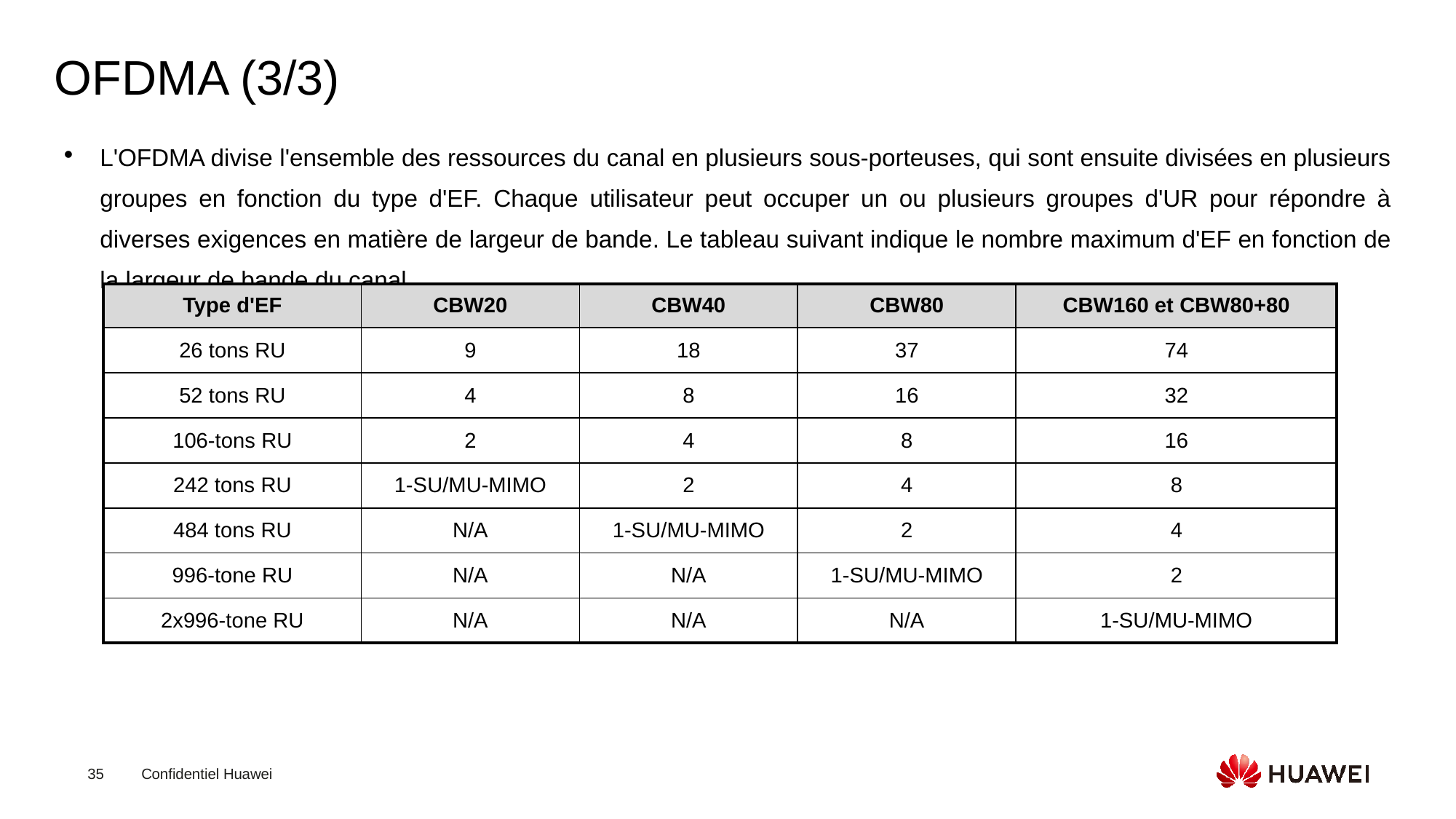

# OFDMA (3/3)
L'OFDMA divise l'ensemble des ressources du canal en plusieurs sous-porteuses, qui sont ensuite divisées en plusieurs groupes en fonction du type d'EF. Chaque utilisateur peut occuper un ou plusieurs groupes d'UR pour répondre à diverses exigences en matière de largeur de bande. Le tableau suivant indique le nombre maximum d'EF en fonction de la largeur de bande du canal.
| Type d'EF | CBW20 | CBW40 | CBW80 | CBW160 et CBW80+80 |
| --- | --- | --- | --- | --- |
| 26 tons RU | 9 | 18 | 37 | 74 |
| 52 tons RU | 4 | 8 | 16 | 32 |
| 106-tons RU | 2 | 4 | 8 | 16 |
| 242 tons RU | 1-SU/MU-MIMO | 2 | 4 | 8 |
| 484 tons RU | N/A | 1-SU/MU-MIMO | 2 | 4 |
| 996-tone RU | N/A | N/A | 1-SU/MU-MIMO | 2 |
| 2x996-tone RU | N/A | N/A | N/A | 1-SU/MU-MIMO |